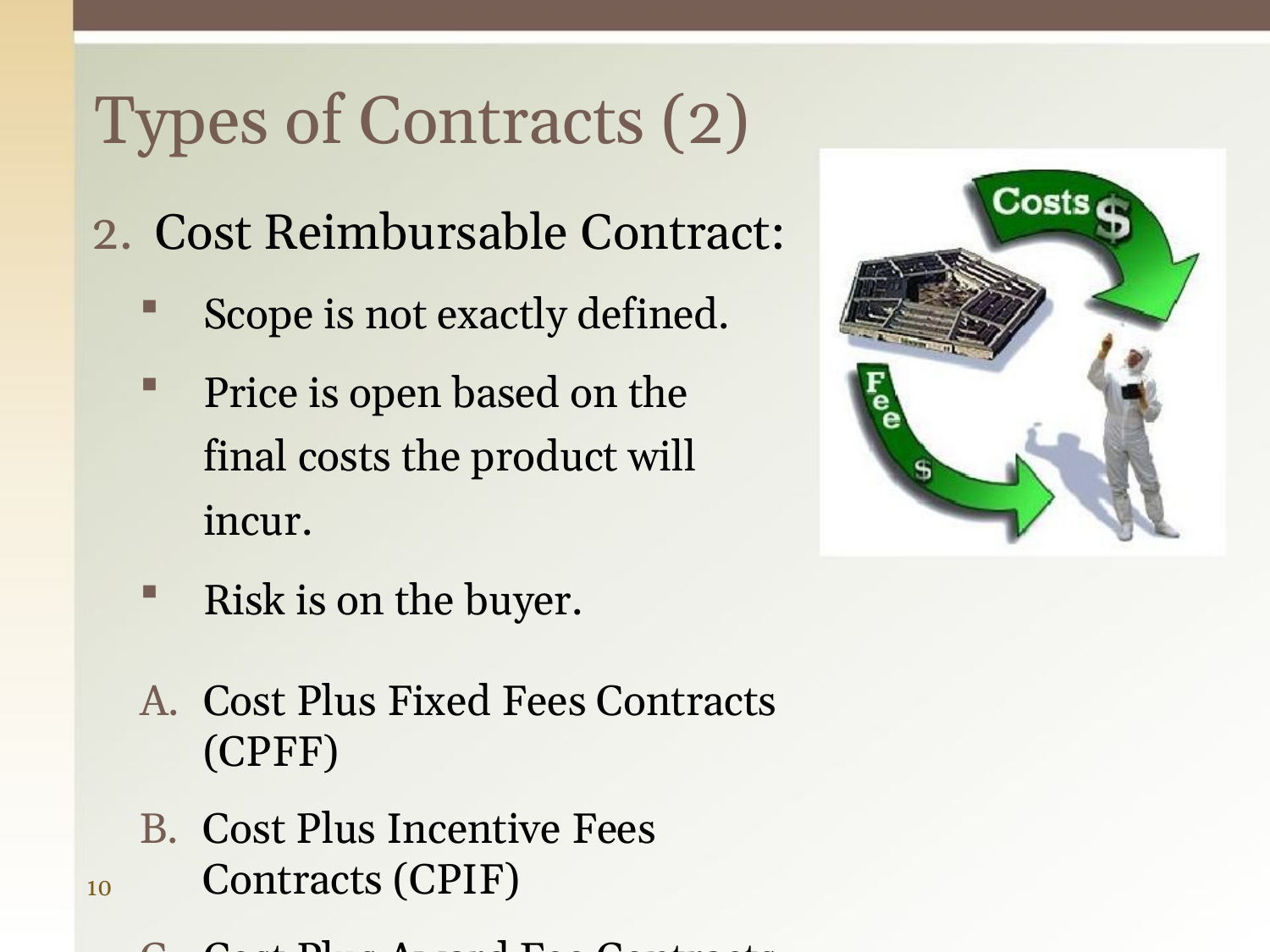

# Types of Contracts (2)

Cost Reimbursable Contract:
Scope is not exactly defined.
Price is open based on the final costs the product will incur.
Risk is on the buyer.

Cost Plus Fixed Fees Contracts (CPFF)
Cost Plus Incentive Fees Contracts (CPIF)
Cost Plus Award Fee Contracts (CPAF)
10